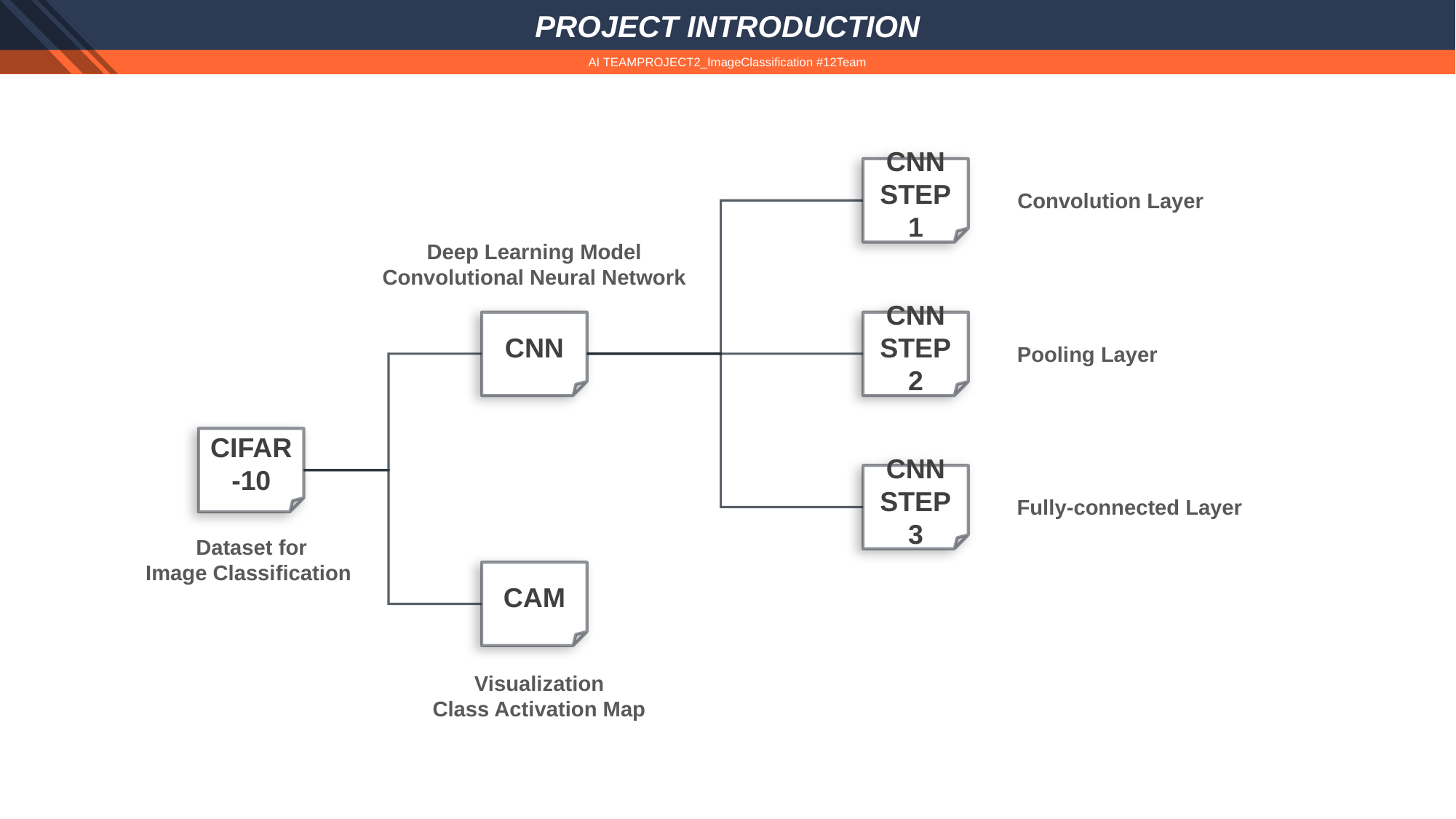

PPT PRESENTATION

PROJECT INTRODUCTION

AI TEAMPROJECT2_ImageClassification #12Team
Enjoy your stylish business and campus life with BIZCAM
CNN
STEP1
Convolution Layer
Deep Learning Model
Convolutional Neural Network
CNN
STEP2
CNN
Pooling Layer
CIFAR-10
CNN
STEP3
Fully-connected Layer
Dataset for
Image Classification
CAM
Visualization
Class Activation Map